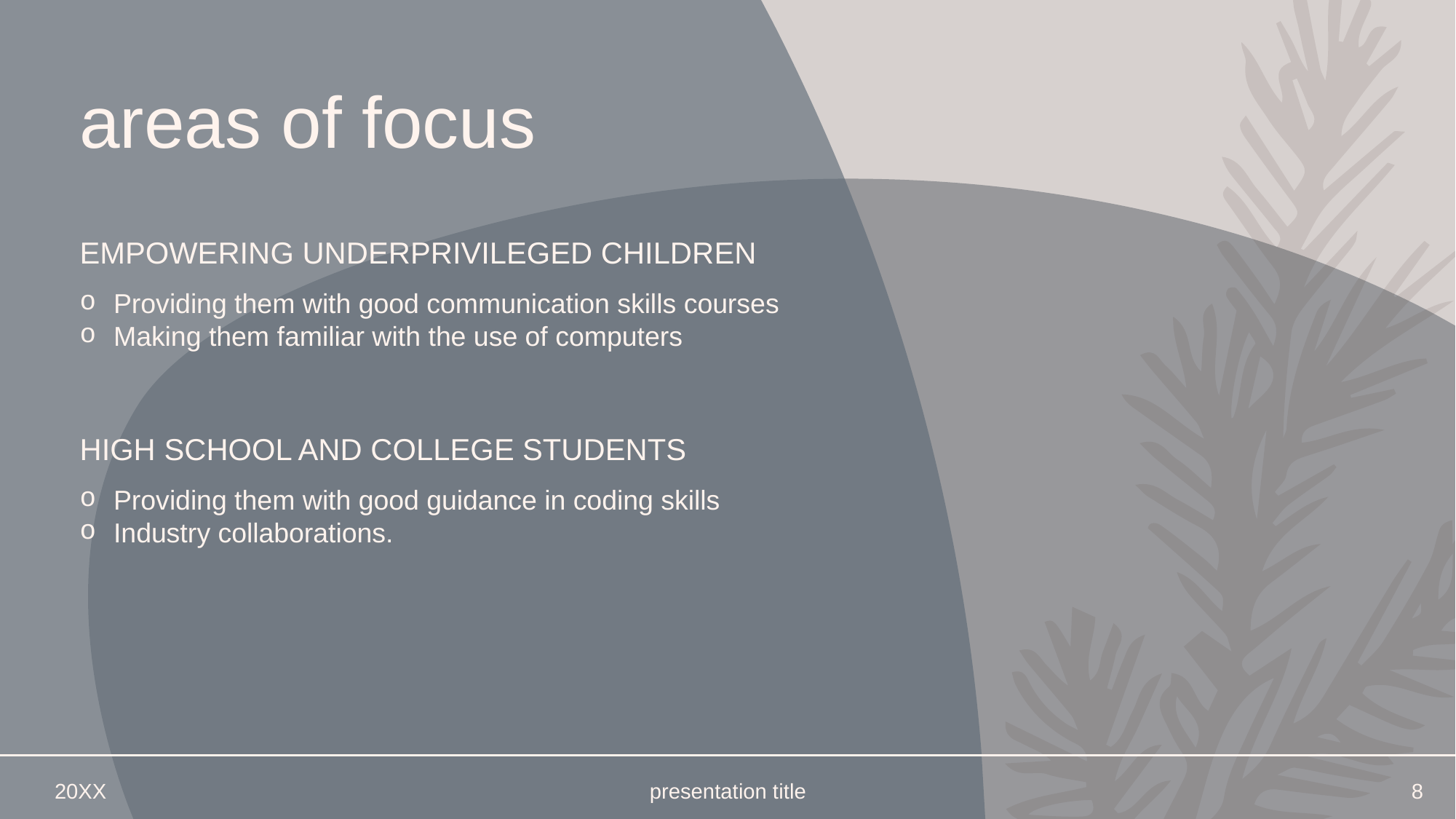

# areas of focus
Empowering underprivileged children
Providing them with good communication skills courses
Making them familiar with the use of computers

High school and college students
Providing them with good guidance in coding skills
Industry collaborations.

20XX
presentation title
8